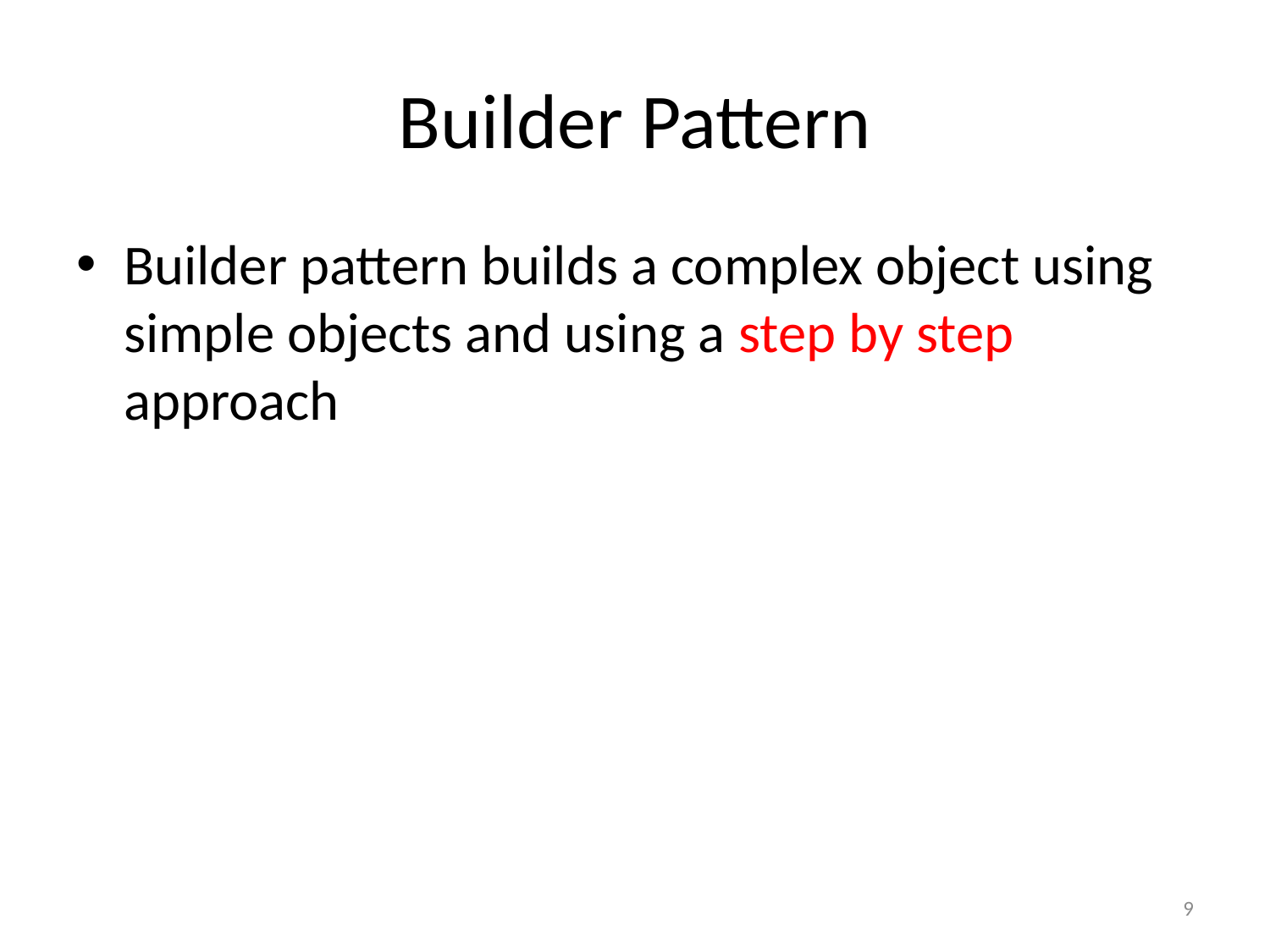

# Builder Pattern
Builder pattern builds a complex object using simple objects and using a step by step approach
9